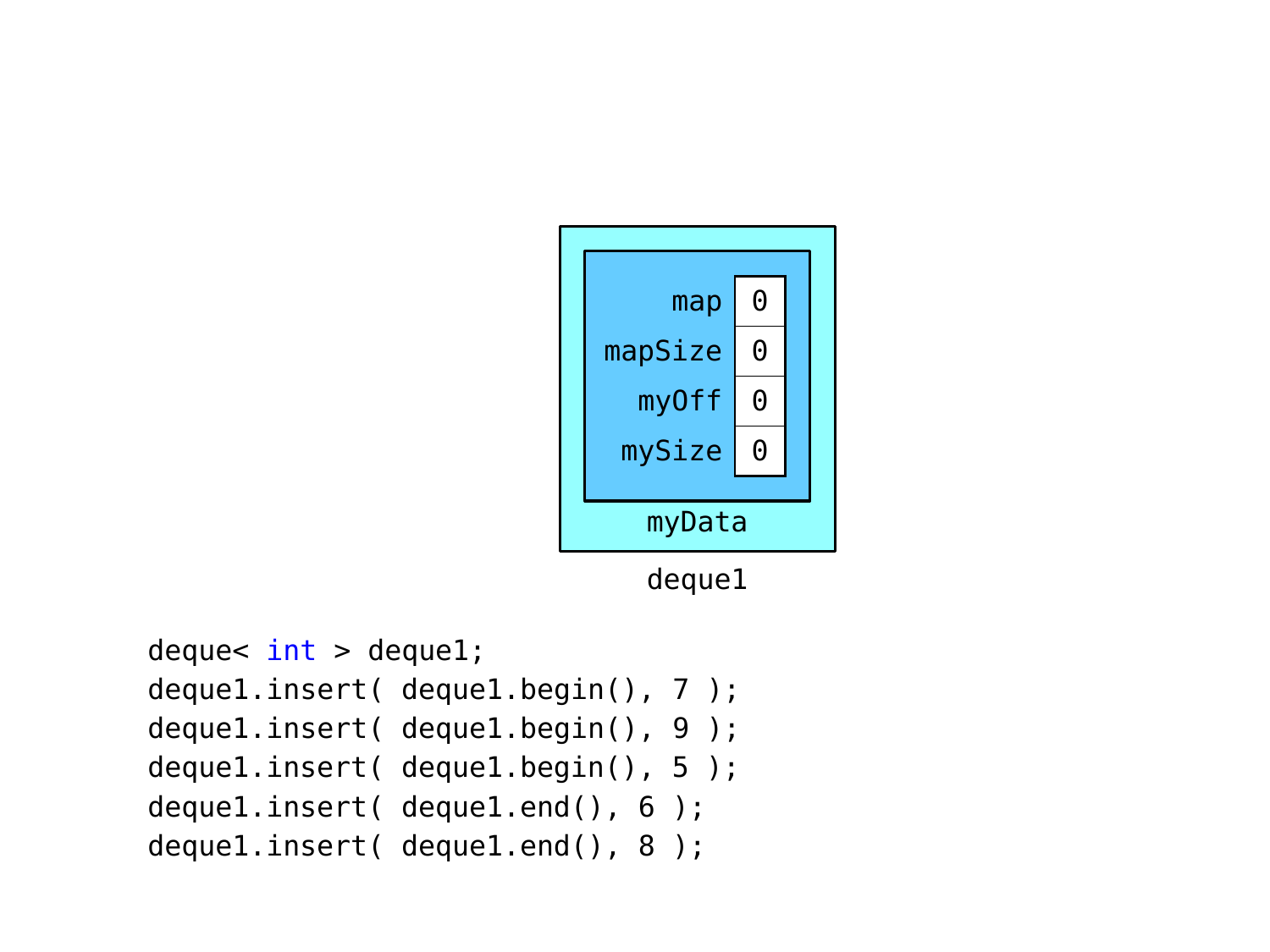

| map | 0 |
| --- | --- |
| mapSize | 0 |
| myOff | 0 |
| mySize | 0 |
myData
deque1
deque< int > deque1;
deque1.insert( deque1.begin(), 7 );
deque1.insert( deque1.begin(), 9 );
deque1.insert( deque1.begin(), 5 );
deque1.insert( deque1.end(), 6 );
deque1.insert( deque1.end(), 8 );